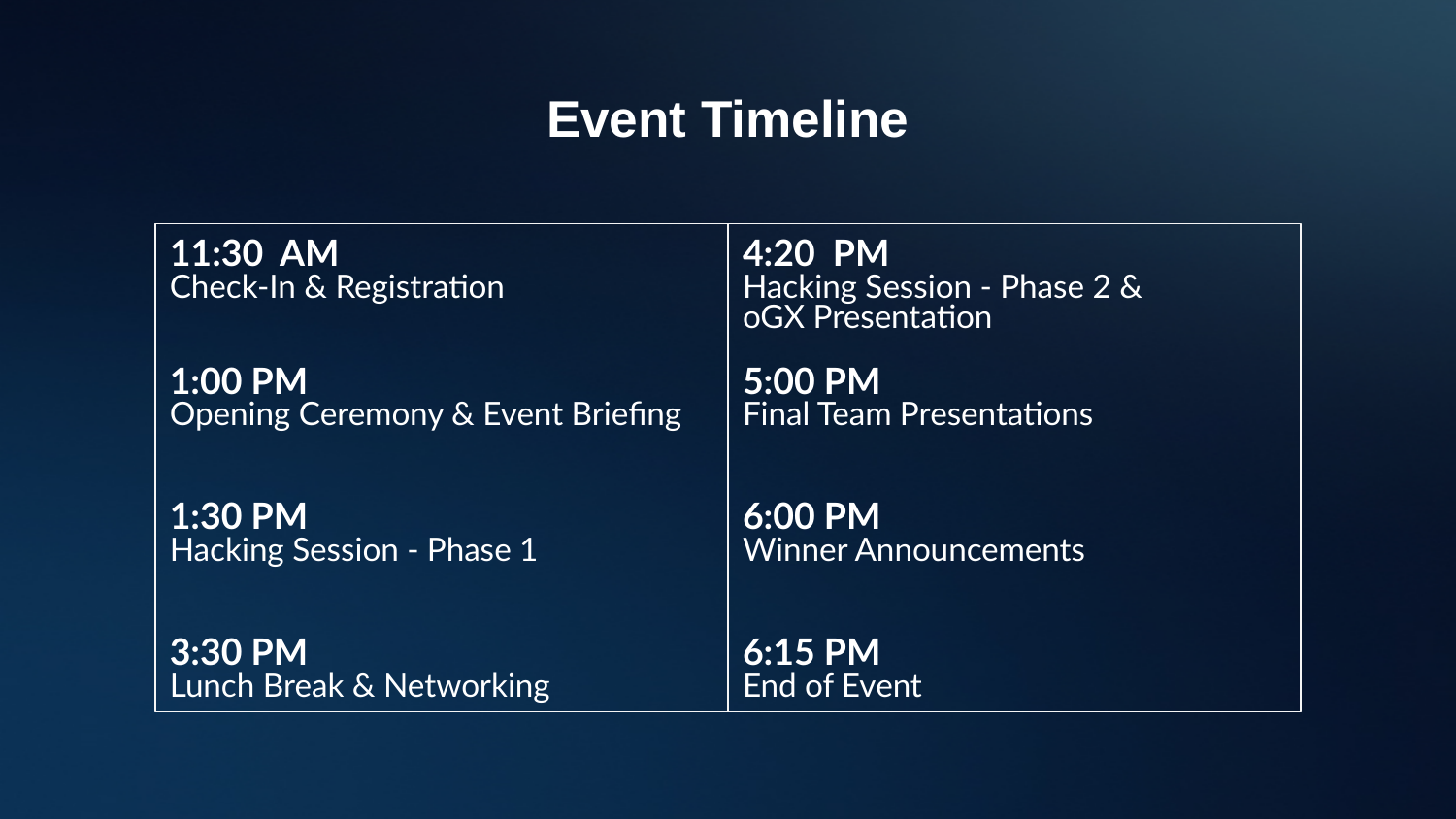

# Event Timeline
11:30  AM
Check-In & Registration

1:00 PM
Opening Ceremony & Event Briefing

1:30 PM
Hacking Session - Phase 1

3:30 PM
Lunch Break & Networking
4:20  PM
Hacking Session - Phase 2 &
oGX Presentation

5:00 PM
Final Team Presentations

6:00 PM
Winner Announcements

6:15 PM
End of Event